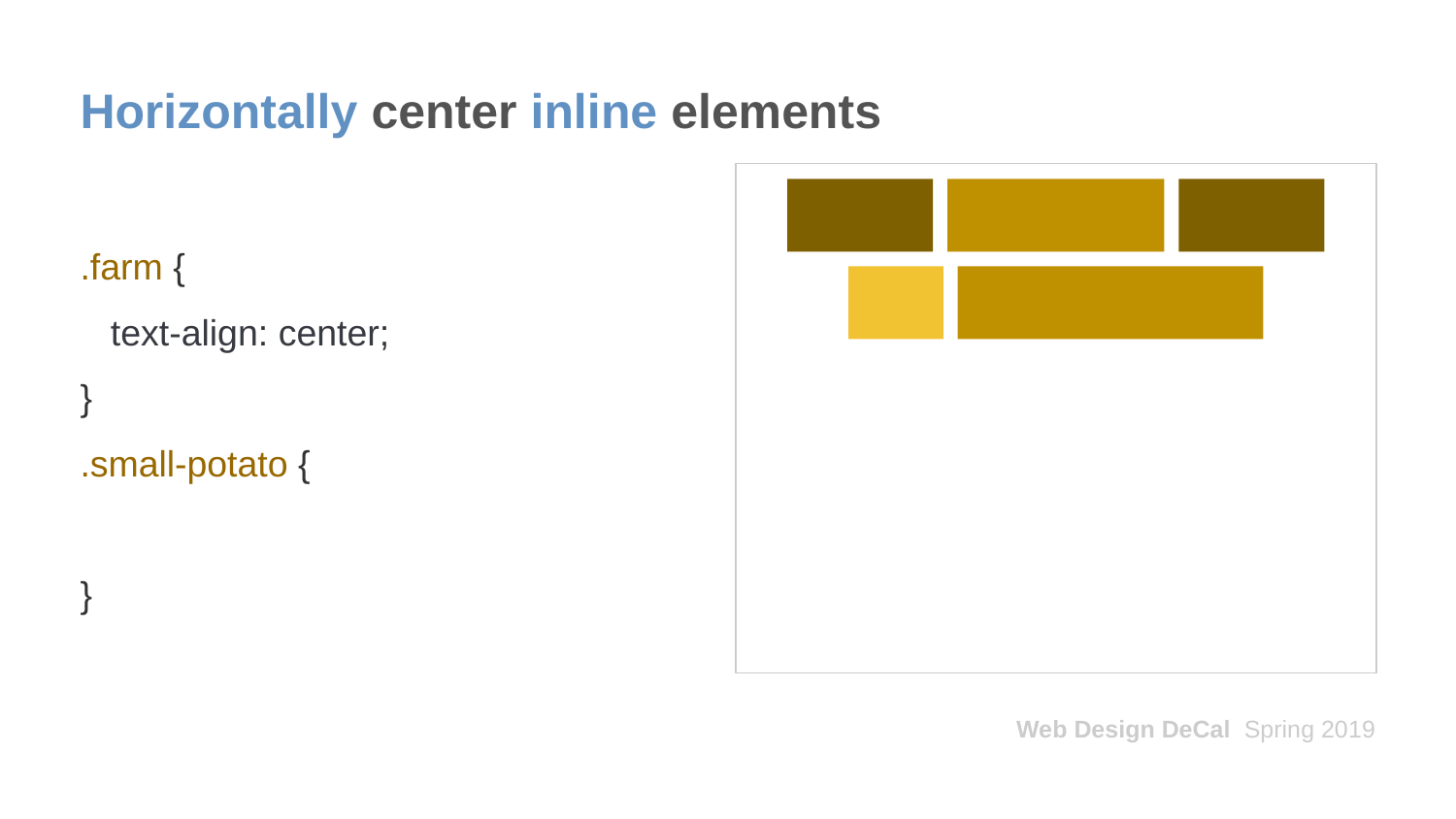

# Horizontally center inline elements
.farm {
   text-align: center;
}
.small-potato {

}